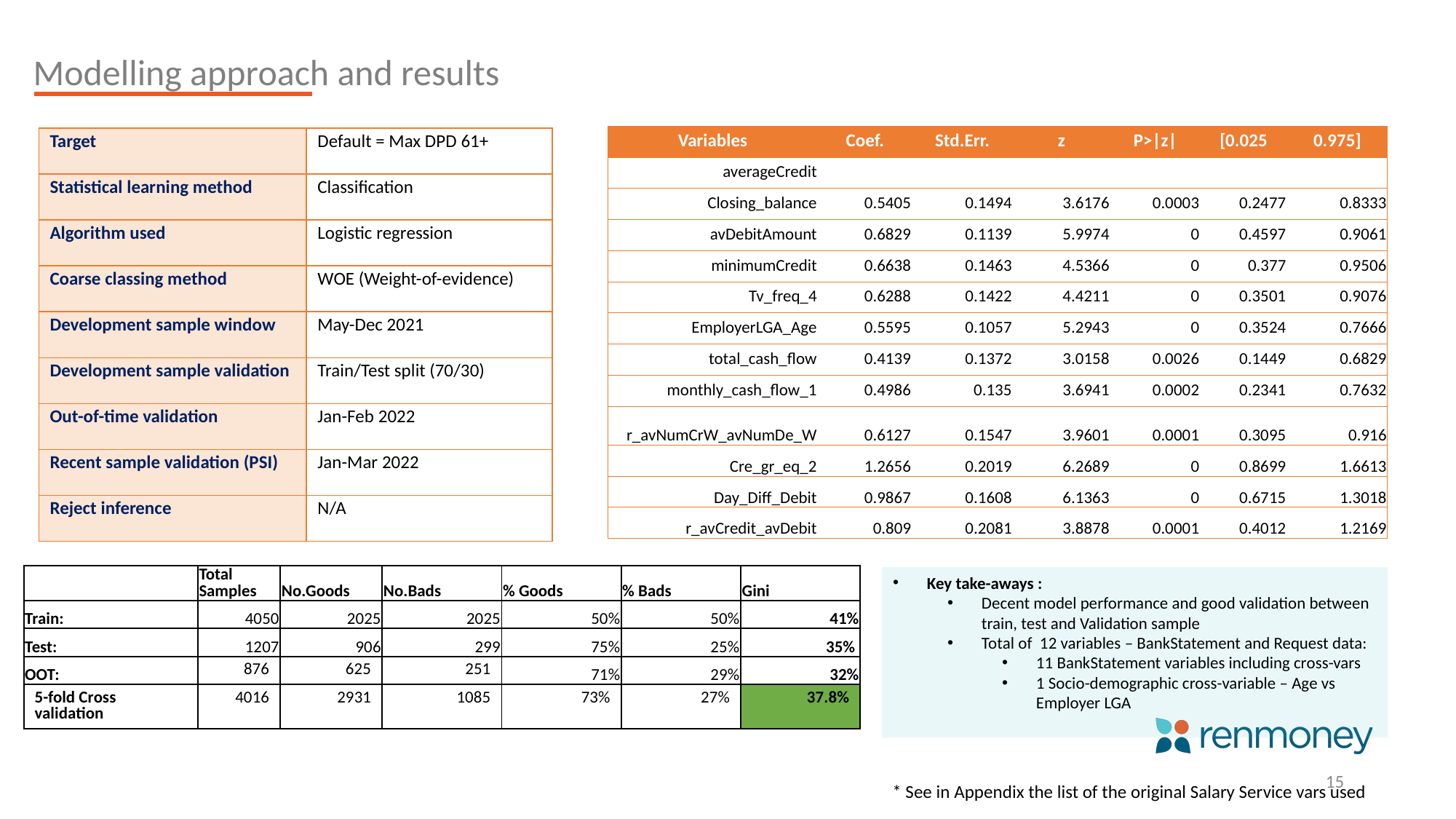

Modelling approach and results
| Variables | Coef. | Std.Err. | z | P>|z| | [0.025 | 0.975] |
| --- | --- | --- | --- | --- | --- | --- |
| averageCredit |  |  |  |  |  |  |
| Closing\_balance | 0.5405 | 0.1494 | 3.6176 | 0.0003 | 0.2477 | 0.8333 |
| avDebitAmount | 0.6829 | 0.1139 | 5.9974 | 0 | 0.4597 | 0.9061 |
| minimumCredit | 0.6638 | 0.1463 | 4.5366 | 0 | 0.377 | 0.9506 |
| Tv\_freq\_4 | 0.6288 | 0.1422 | 4.4211 | 0 | 0.3501 | 0.9076 |
| EmployerLGA\_Age | 0.5595 | 0.1057 | 5.2943 | 0 | 0.3524 | 0.7666 |
| total\_cash\_flow | 0.4139 | 0.1372 | 3.0158 | 0.0026 | 0.1449 | 0.6829 |
| monthly\_cash\_flow\_1 | 0.4986 | 0.135 | 3.6941 | 0.0002 | 0.2341 | 0.7632 |
| r\_avNumCrW\_avNumDe\_W | 0.6127 | 0.1547 | 3.9601 | 0.0001 | 0.3095 | 0.916 |
| Cre\_gr\_eq\_2 | 1.2656 | 0.2019 | 6.2689 | 0 | 0.8699 | 1.6613 |
| Day\_Diff\_Debit | 0.9867 | 0.1608 | 6.1363 | 0 | 0.6715 | 1.3018 |
| r\_avCredit\_avDebit | 0.809 | 0.2081 | 3.8878 | 0.0001 | 0.4012 | 1.2169 |
| Target | Default = Max DPD 61+ |
| --- | --- |
| Statistical learning method | Classification |
| Algorithm used | Logistic regression |
| Coarse classing method | WOE (Weight-of-evidence) |
| Development sample window | May-Dec 2021 |
| Development sample validation | Train/Test split (70/30) |
| Out-of-time validation | Jan-Feb 2022 |
| Recent sample validation (PSI) | Jan-Mar 2022 |
| Reject inference | N/A |
| Sample Deep Dive | Total Samples | No.Goods | No.Bads | % Goods | % Bads | Gini |
| --- | --- | --- | --- | --- | --- | --- |
| Train: | 4050 | 2025 | 2025 | 50% | 50% | 41% |
| Test: | 1207 | 906 | 299 | 75% | 25% | 35% |
| OOT: | 876 | 625 | 251 | 71% | 29% | 32% |
| 5-fold Cross validation | 4016 | 2931 | 1085 | 73% | 27% | 37.8% |
Key take-aways :
Decent model performance and good validation between train, test and Validation sample
Total of  12 variables – BankStatement and Request data:
11 BankStatement variables including cross-vars
1 Socio-demographic cross-variable – Age vs Employer LGA

15
* See in Appendix the list of the original Salary Service vars used